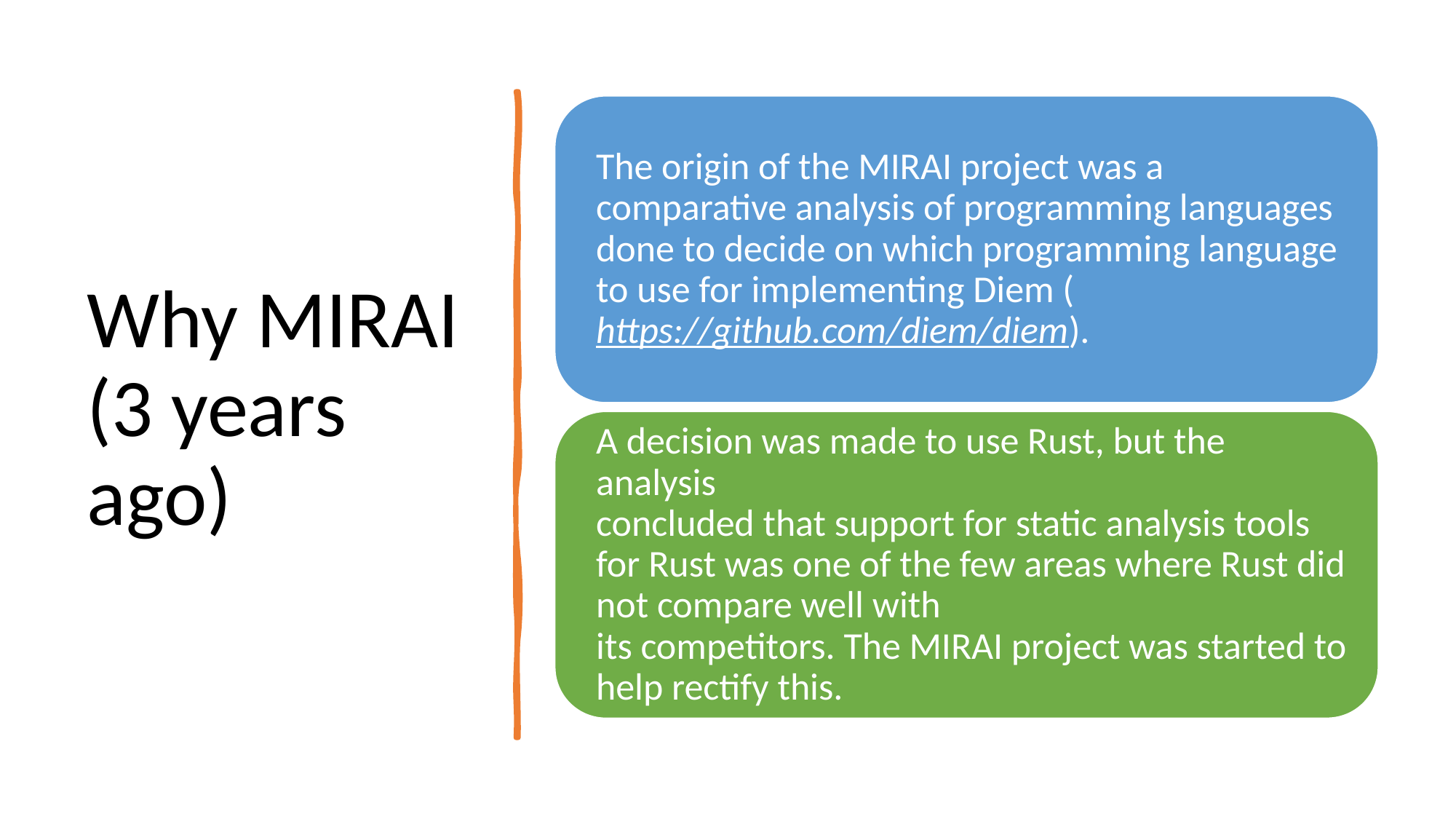

The origin of the MIRAI project was a comparative analysis of programming languages done to decide on which programming language to use for implementing Diem (https://github.com/diem/diem).
A decision was made to use Rust, but the analysis
concluded that support for static analysis tools for Rust was one of the few areas where Rust did not compare well with
its competitors. The MIRAI project was started to help rectify this.
# Why MIRAI (3 years ago)